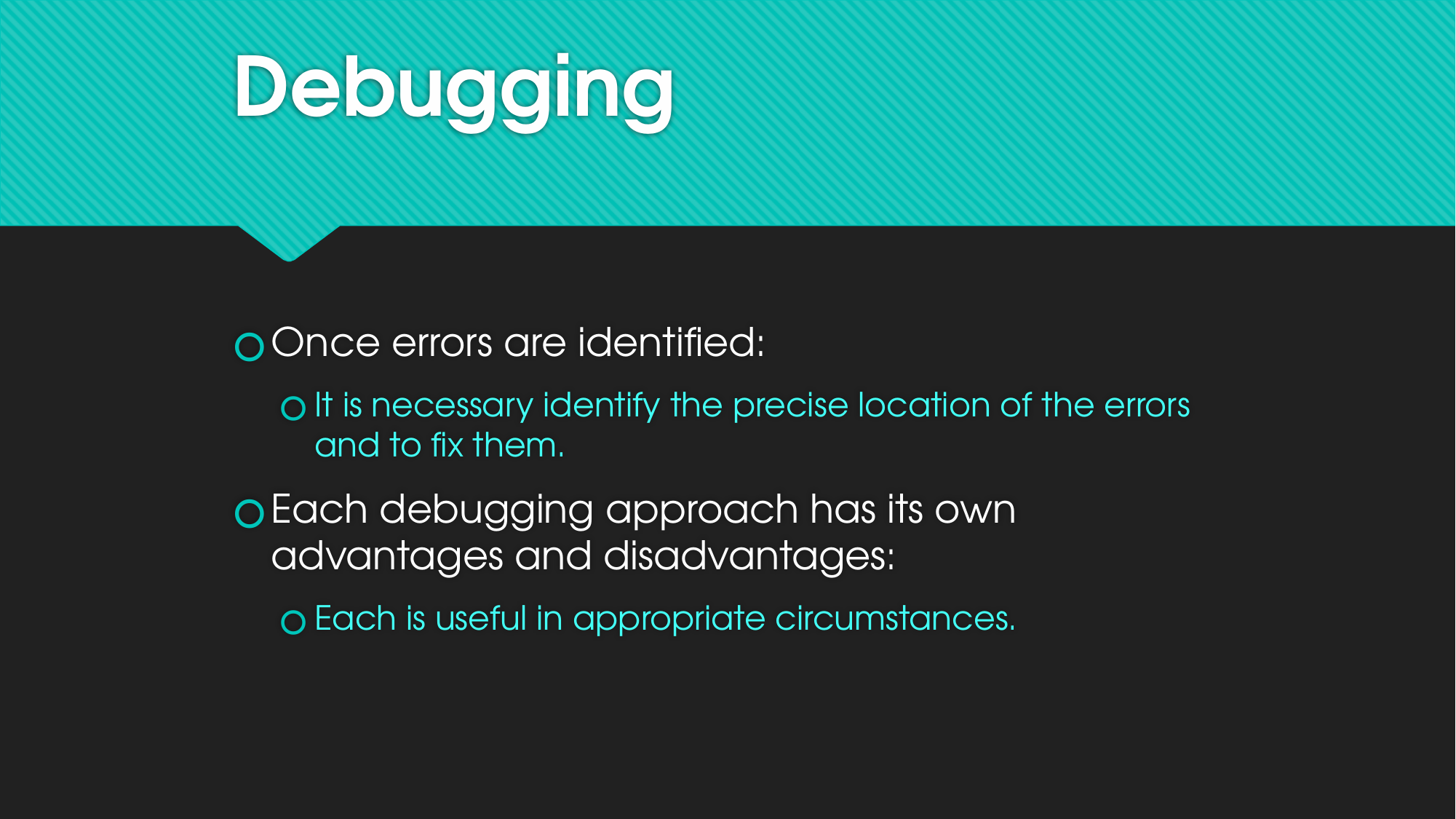

# Debugging
Once errors are identified:
It is necessary identify the precise location of the errors and to fix them.
Each debugging approach has its own advantages and disadvantages:
Each is useful in appropriate circumstances.